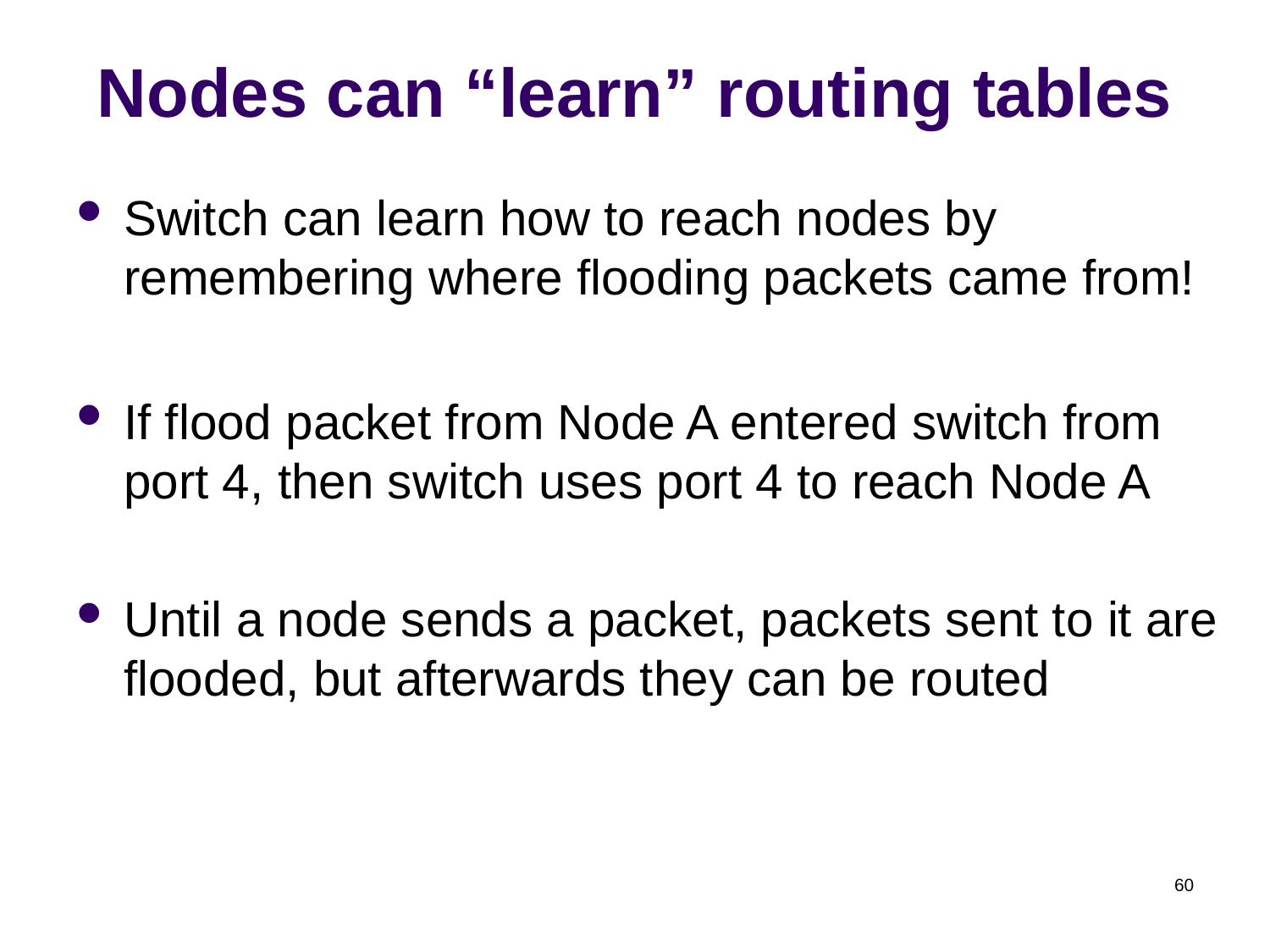

# Nodes can “learn” routing tables
Switch can learn how to reach nodes by remembering where flooding packets came from!

If flood packet from Node A entered switch from port 4, then switch uses port 4 to reach Node A

Until a node sends a packet, packets sent to it are flooded, but afterwards they can be routed
60